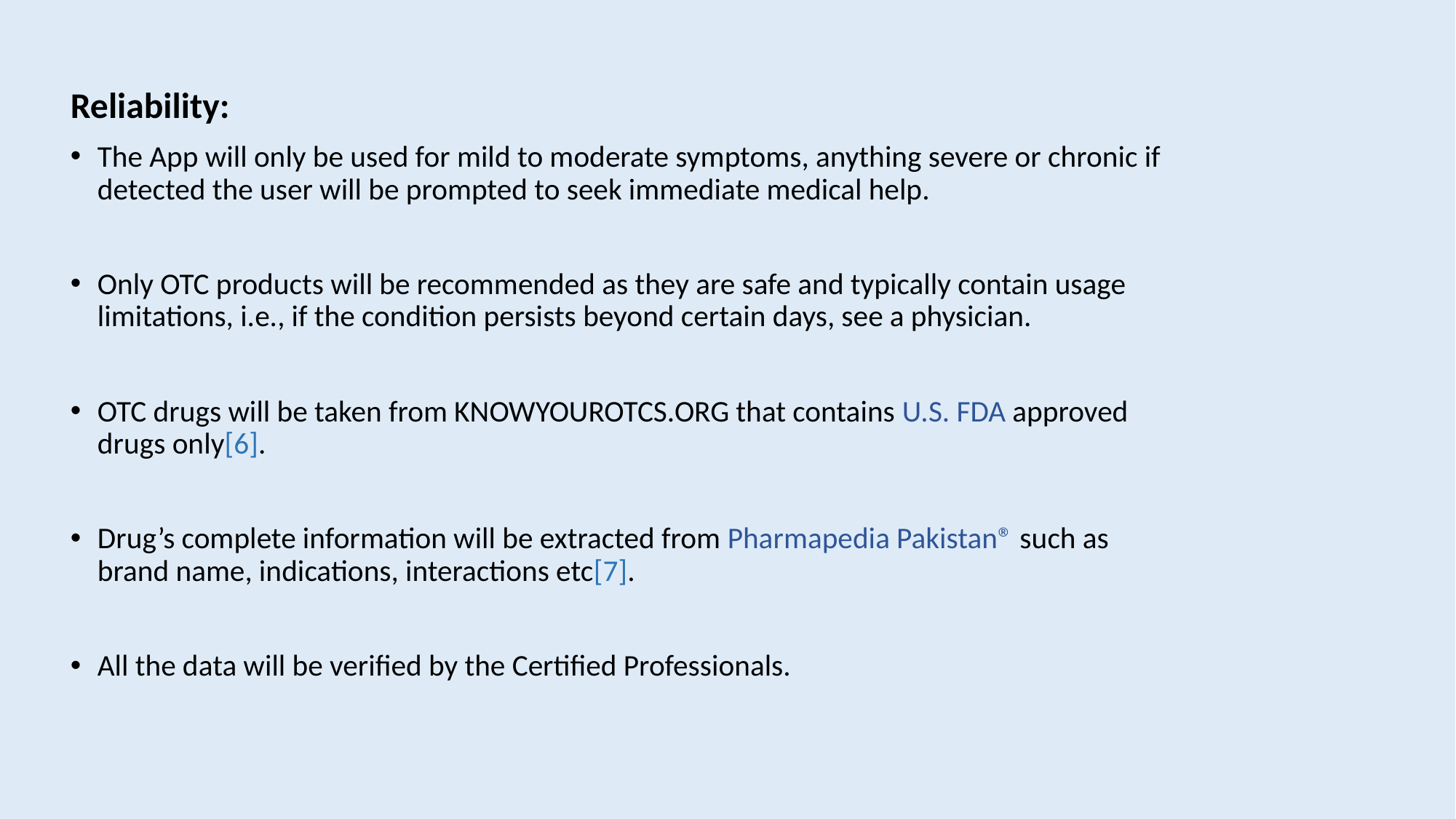

Reliability:
The App will only be used for mild to moderate symptoms, anything severe or chronic if detected the user will be prompted to seek immediate medical help.

Only OTC products will be recommended as they are safe and typically contain usage limitations, i.e., if the condition persists beyond certain days, see a physician.

OTC drugs will be taken from KNOWYOUROTCS.ORG that contains U.S. FDA approved drugs only[6].

Drug’s complete information will be extracted from Pharmapedia Pakistan® such as brand name, indications, interactions etc[7].

All the data will be verified by the Certified Professionals.